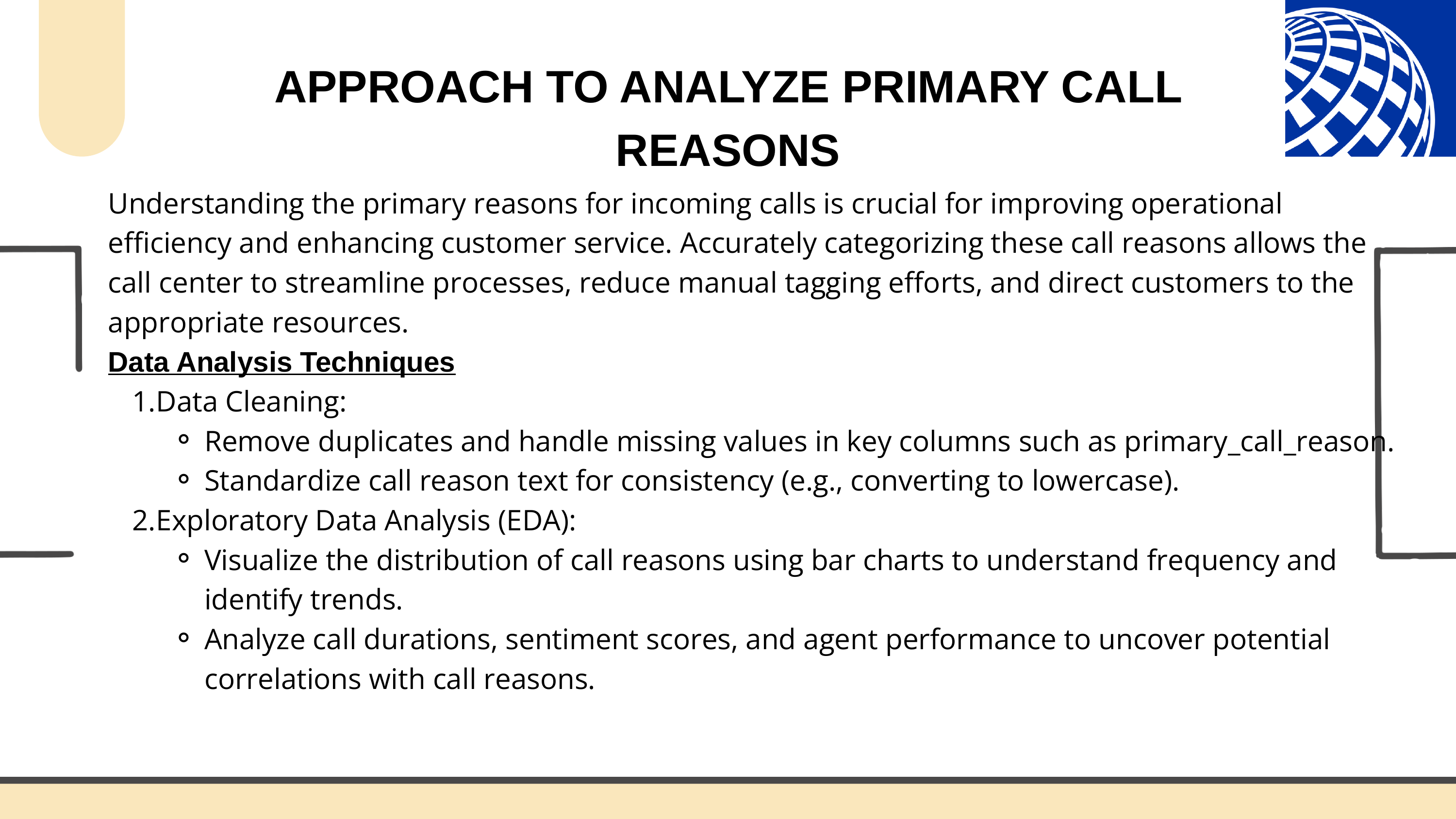

APPROACH TO ANALYZE PRIMARY CALL REASONS
Understanding the primary reasons for incoming calls is crucial for improving operational efficiency and enhancing customer service. Accurately categorizing these call reasons allows the call center to streamline processes, reduce manual tagging efforts, and direct customers to the appropriate resources.
Data Analysis Techniques
Data Cleaning:
Remove duplicates and handle missing values in key columns such as primary_call_reason.
Standardize call reason text for consistency (e.g., converting to lowercase).
Exploratory Data Analysis (EDA):
Visualize the distribution of call reasons using bar charts to understand frequency and identify trends.
Analyze call durations, sentiment scores, and agent performance to uncover potential correlations with call reasons.